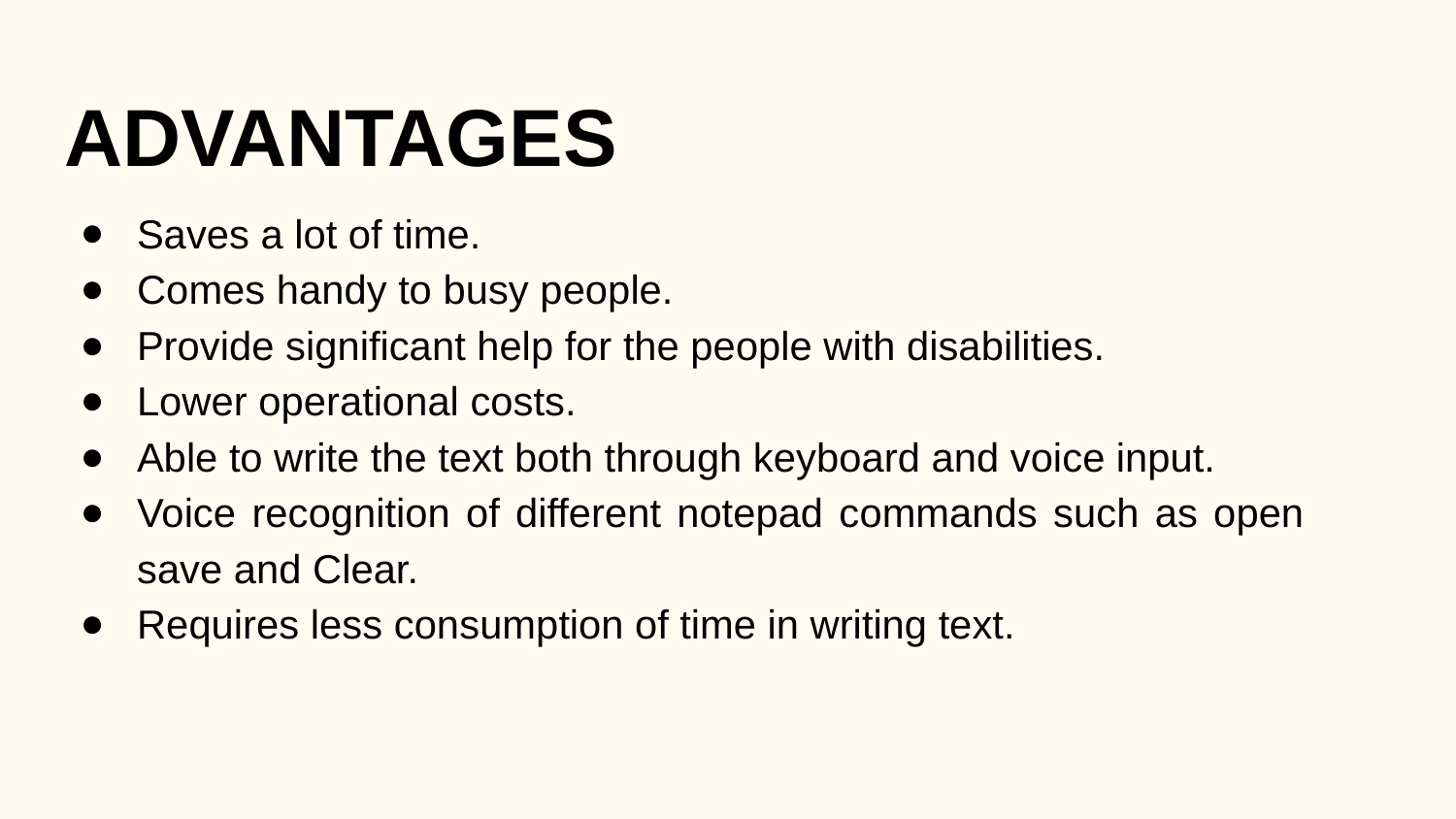

# ADVANTAGES
Saves a lot of time.
Comes handy to busy people.
Provide significant help for the people with disabilities.
Lower operational costs.
Able to write the text both through keyboard and voice input.
Voice recognition of different notepad commands such as open save and Clear.
Requires less consumption of time in writing text.